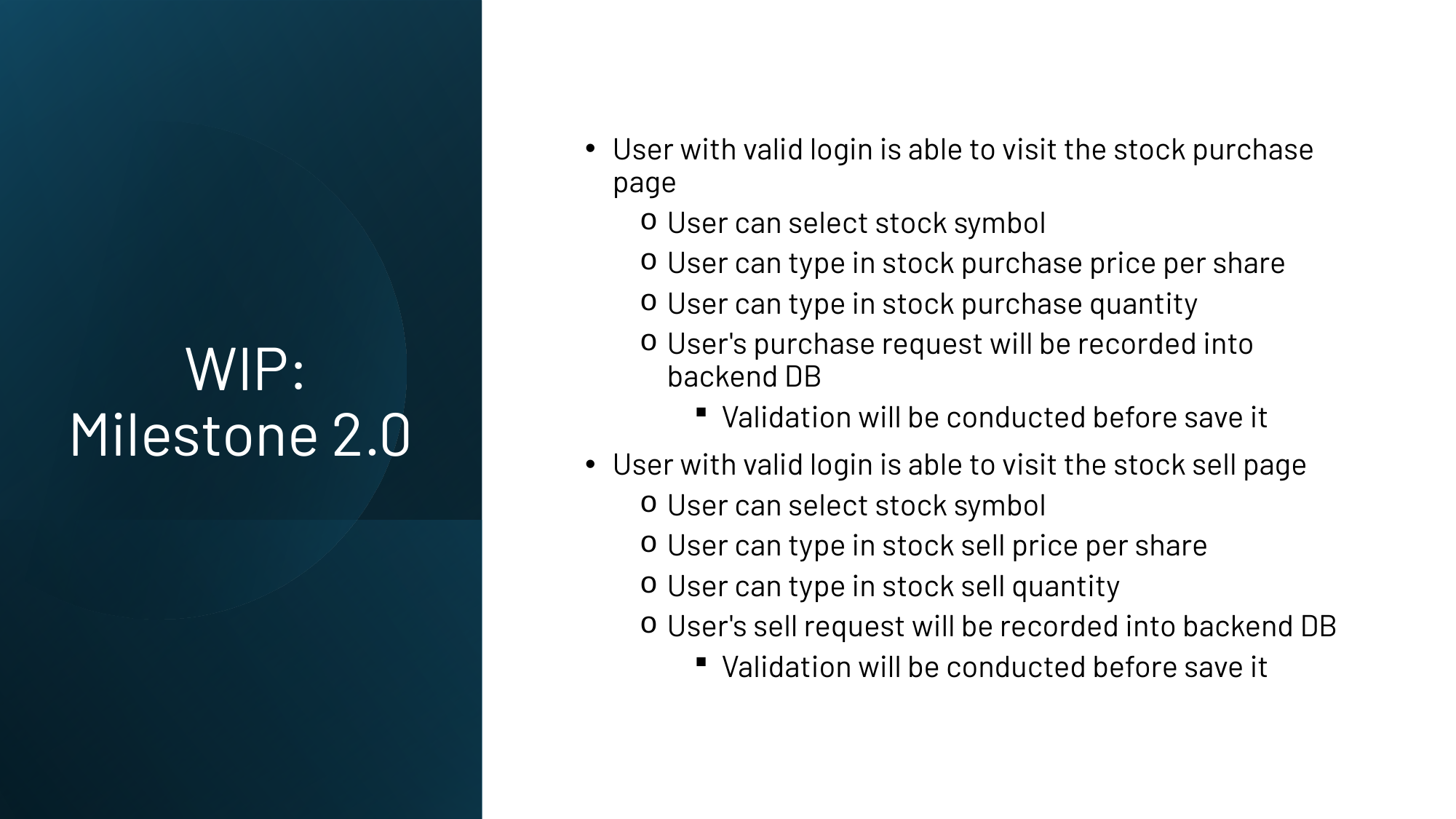

# WIP: Milestone 2.0
User with valid login is able to visit the stock purchase page
User can select stock symbol
User can type in stock purchase price per share
User can type in stock purchase quantity
User's purchase request will be recorded into backend DB
Validation will be conducted before save it
User with valid login is able to visit the stock sell page
User can select stock symbol
User can type in stock sell price per share
User can type in stock sell quantity
User's sell request will be recorded into backend DB
Validation will be conducted before save it